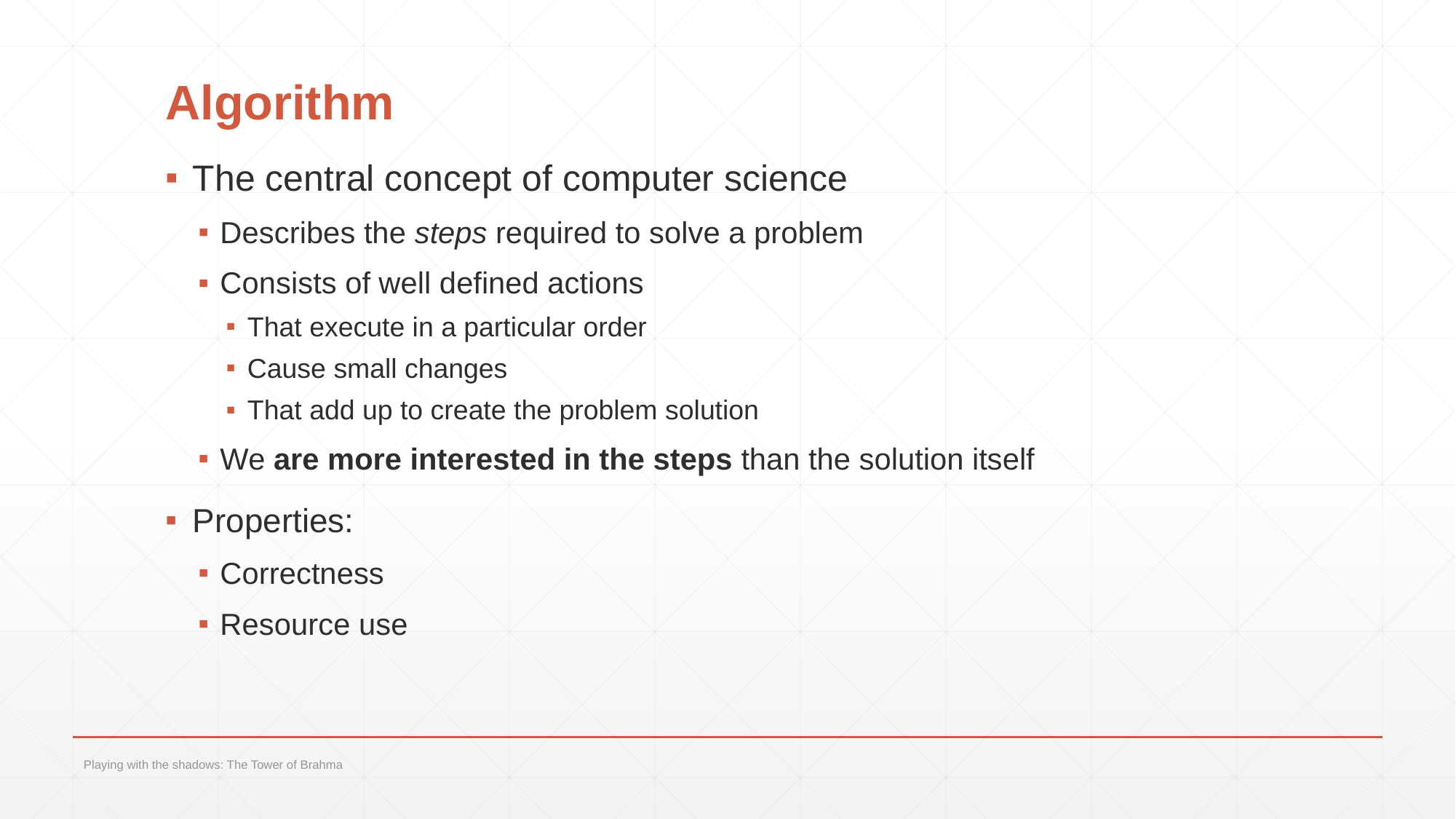

# Algorithm
The central concept of computer science
Describes the steps required to solve a problem
Consists of well defined actions
That execute in a particular order
Cause small changes
That add up to create the problem solution
We are more interested in the steps than the solution itself
Properties:
Correctness
Resource use

Playing with the shadows: The Tower of Brahma